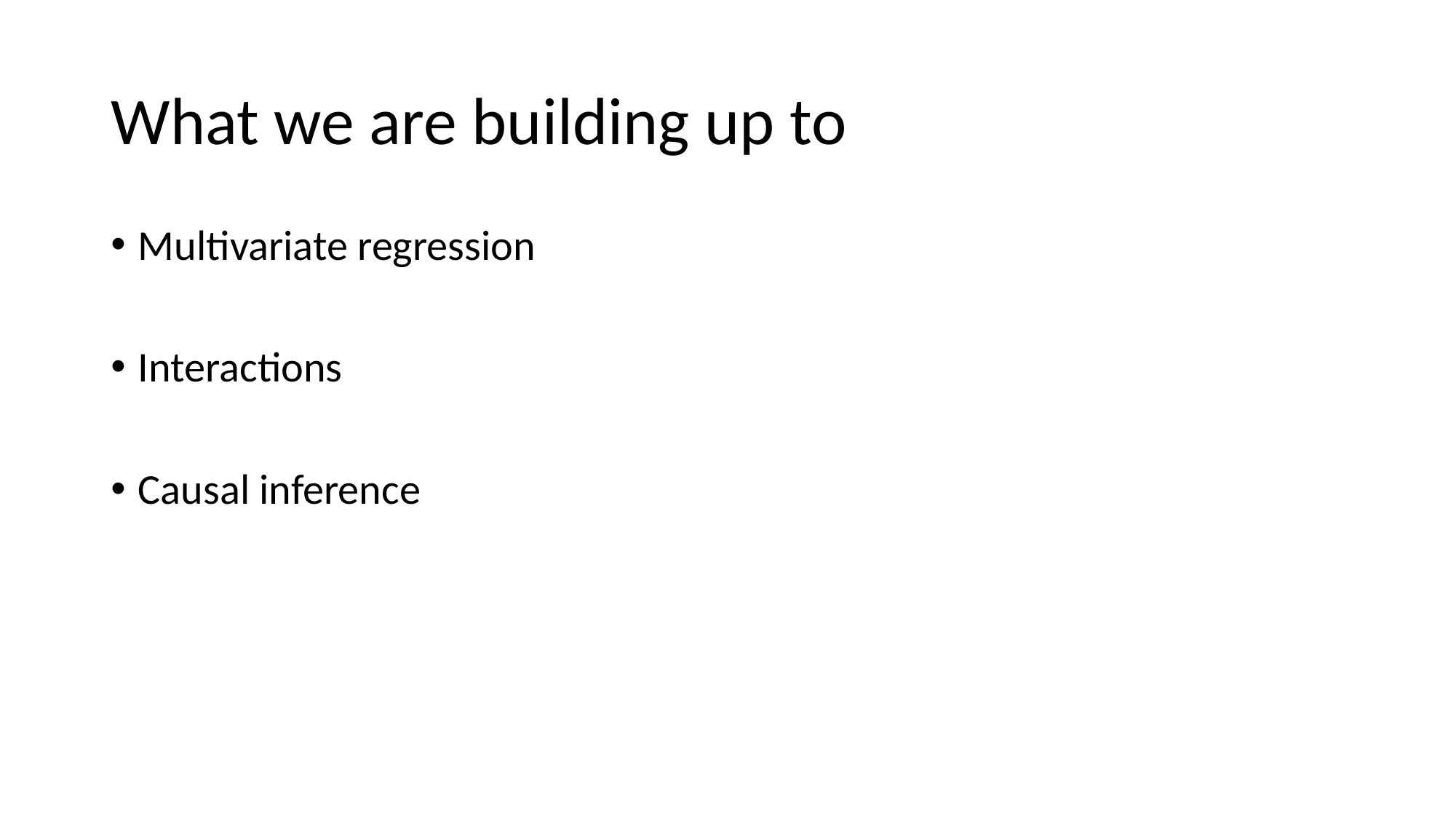

# What we are building up to
Multivariate regression

Interactions

Causal inference